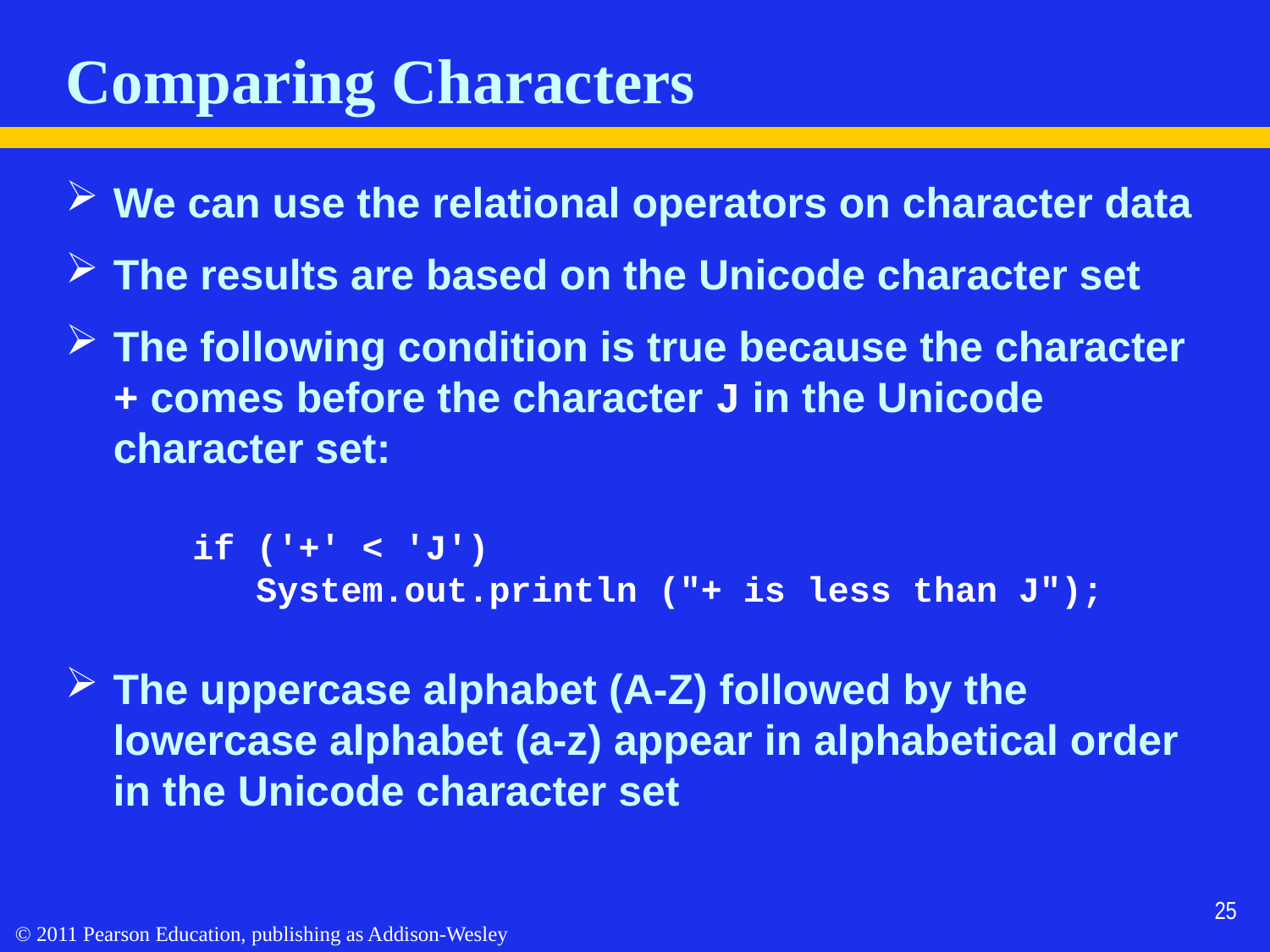

# Comparing Characters
We can use the relational operators on character data
The results are based on the Unicode character set
The following condition is true because the character + comes before the character J in the Unicode character set:
if ('+' < 'J')
   System.out.println ("+ is less than J");
The uppercase alphabet (A-Z) followed by the lowercase alphabet (a-z) appear in alphabetical order in the Unicode character set
25